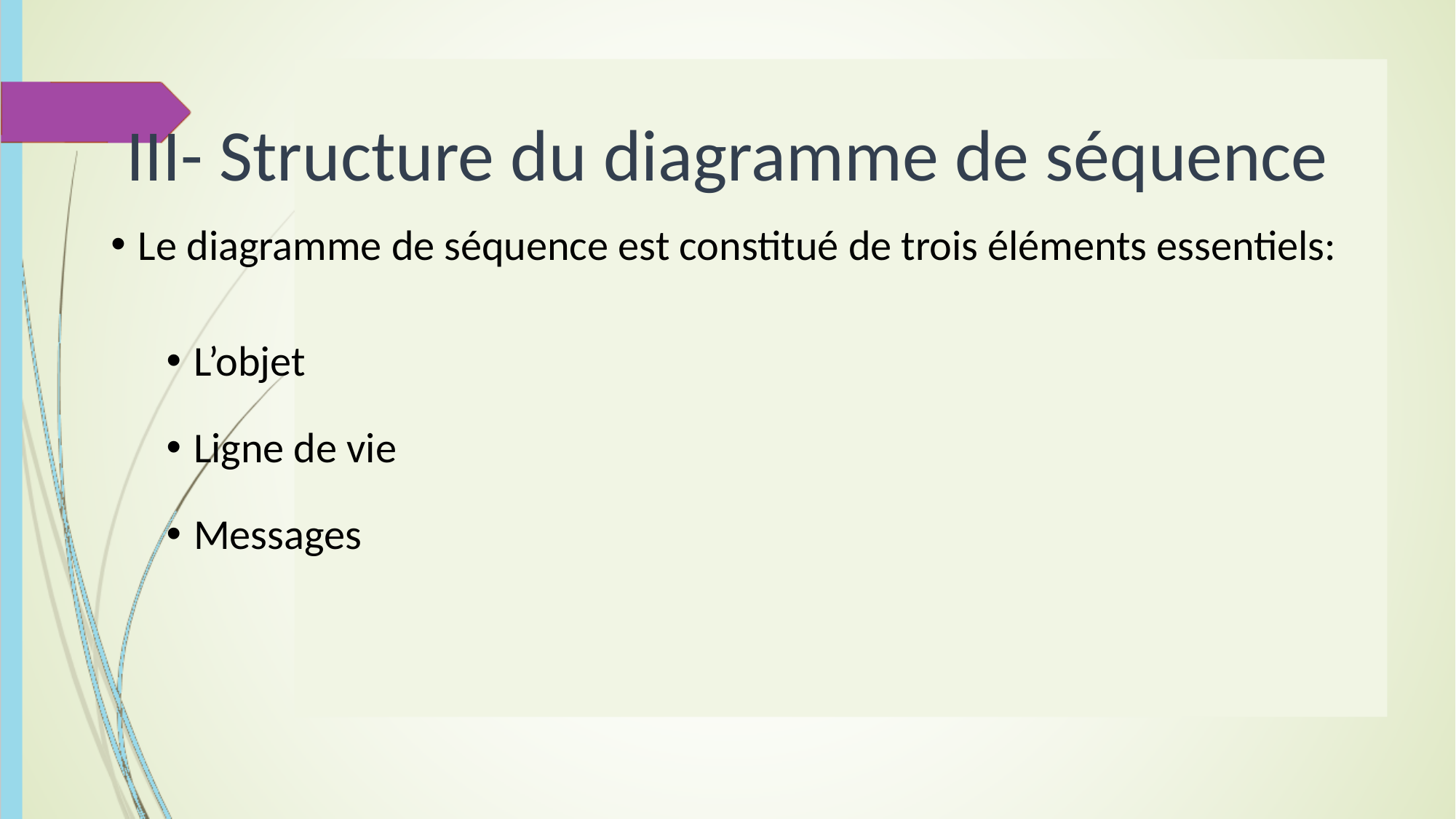

# III- Structure du diagramme de séquence
Le diagramme de séquence est constitué de trois éléments essentiels:

L’objet

Ligne de vie

Messages